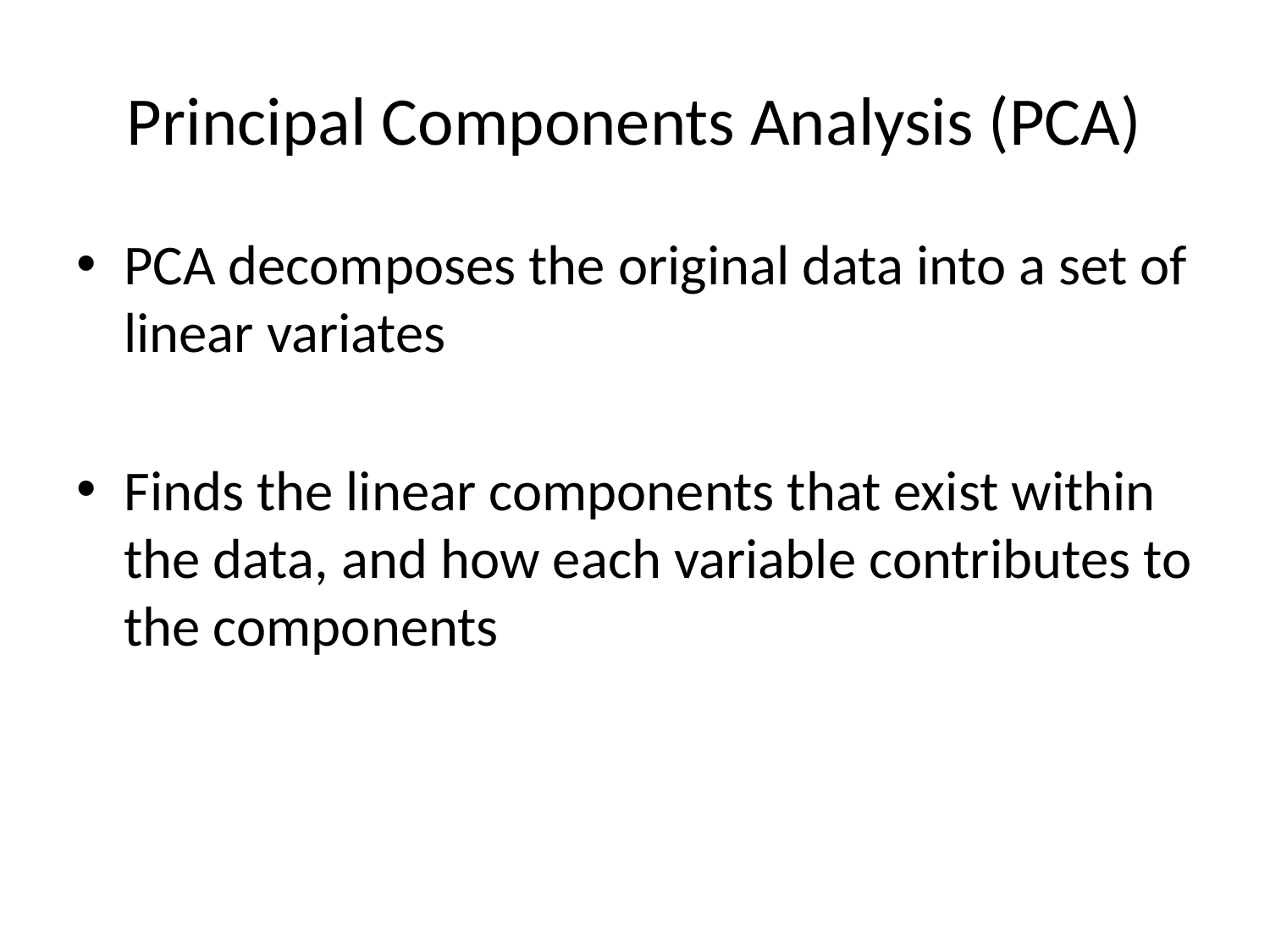

# Principal Components Analysis (PCA)
PCA decomposes the original data into a set of linear variates

Finds the linear components that exist within the data, and how each variable contributes to the components